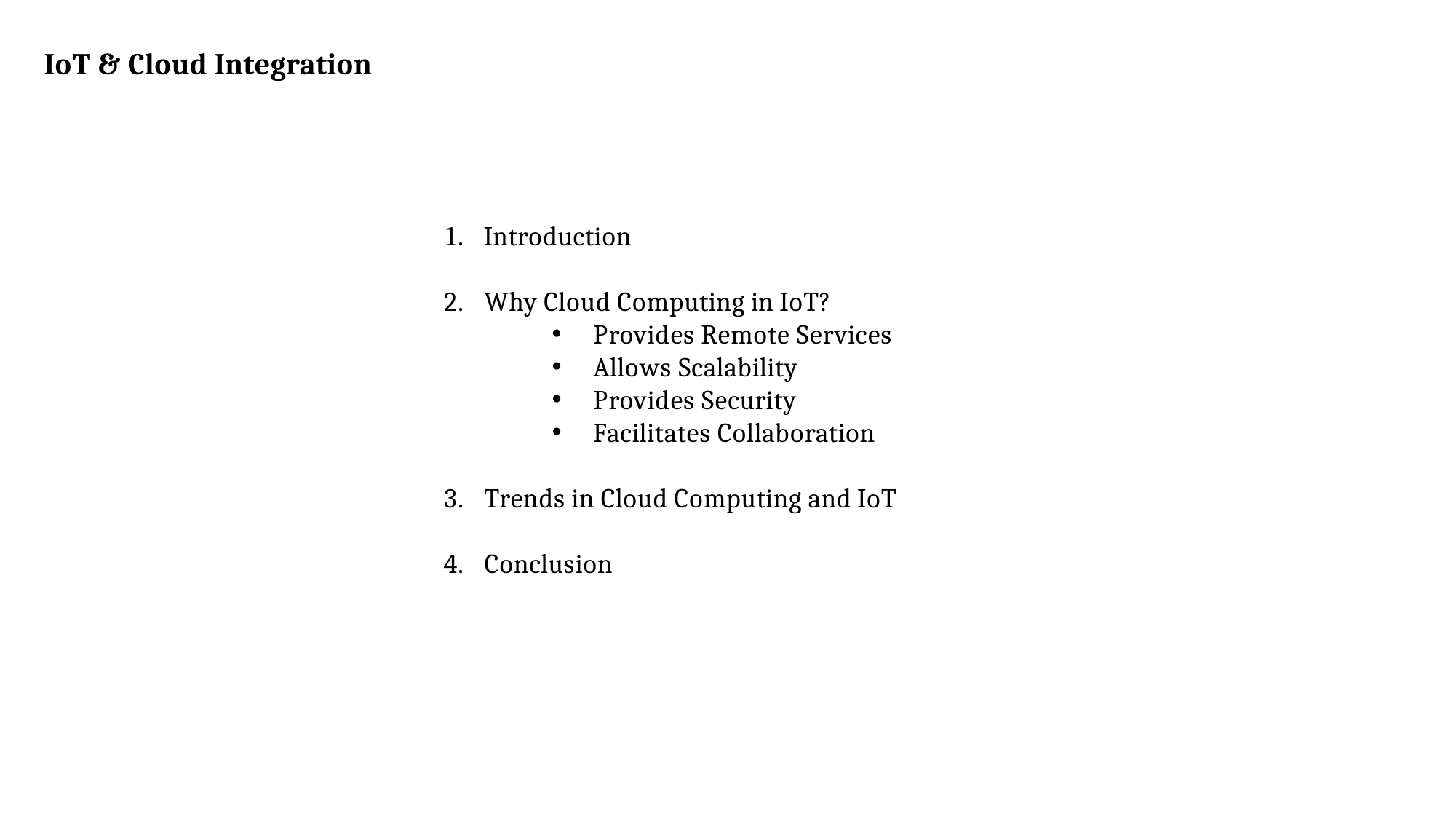

IoT & Cloud Integration

Introduction

Why Cloud Computing in IoT?
Provides Remote Services
Allows Scalability
Provides Security
Facilitates Collaboration

Trends in Cloud Computing and IoT

Conclusion